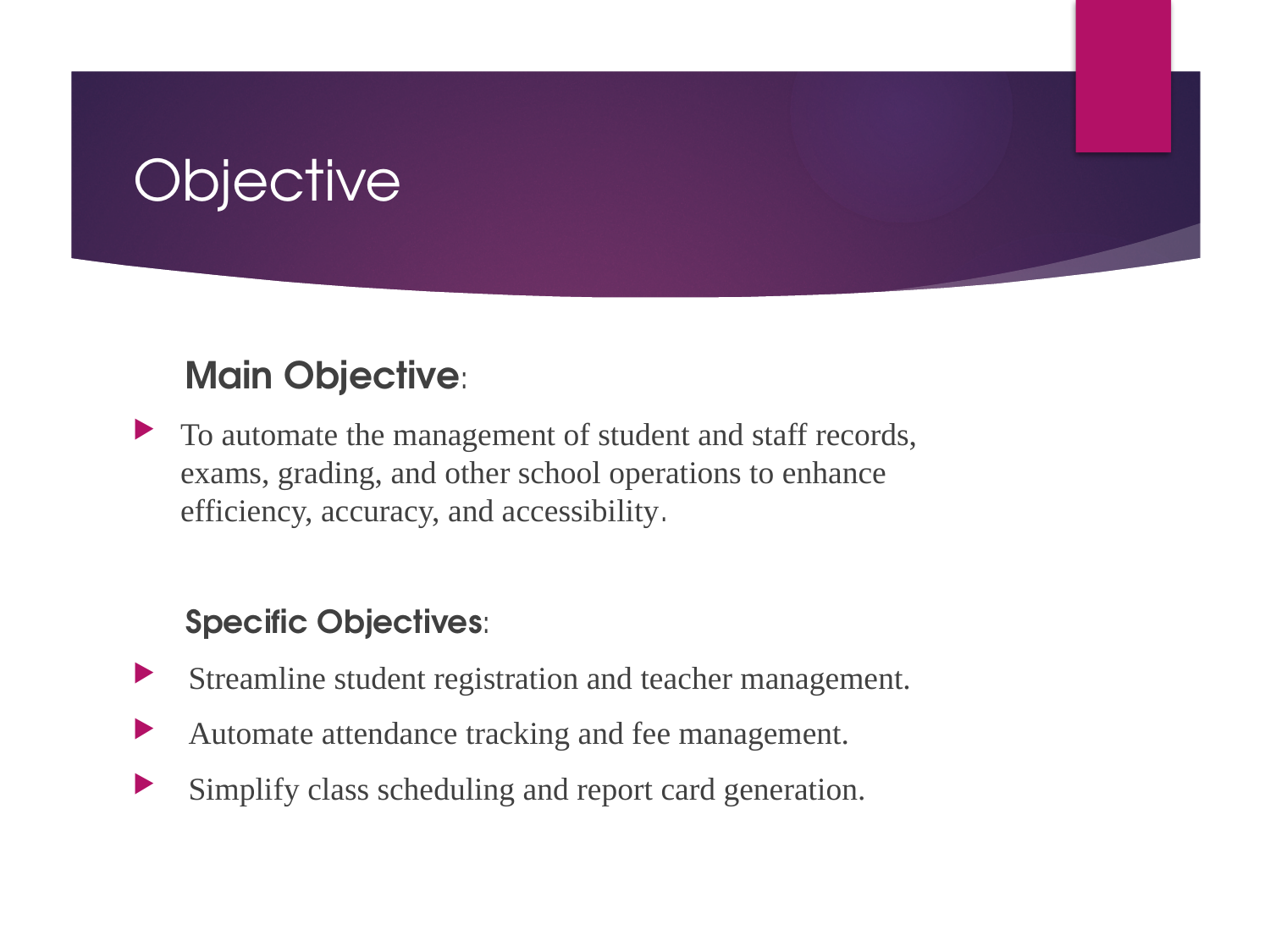

# Objective
     Main Objective:
To automate the management of student and staff records, exams, grading, and other school operations to enhance efficiency, accuracy, and accessibility.

      Specific Objectives:
 Streamline student registration and teacher management.
 Automate attendance tracking and fee management.
 Simplify class scheduling and report card generation.